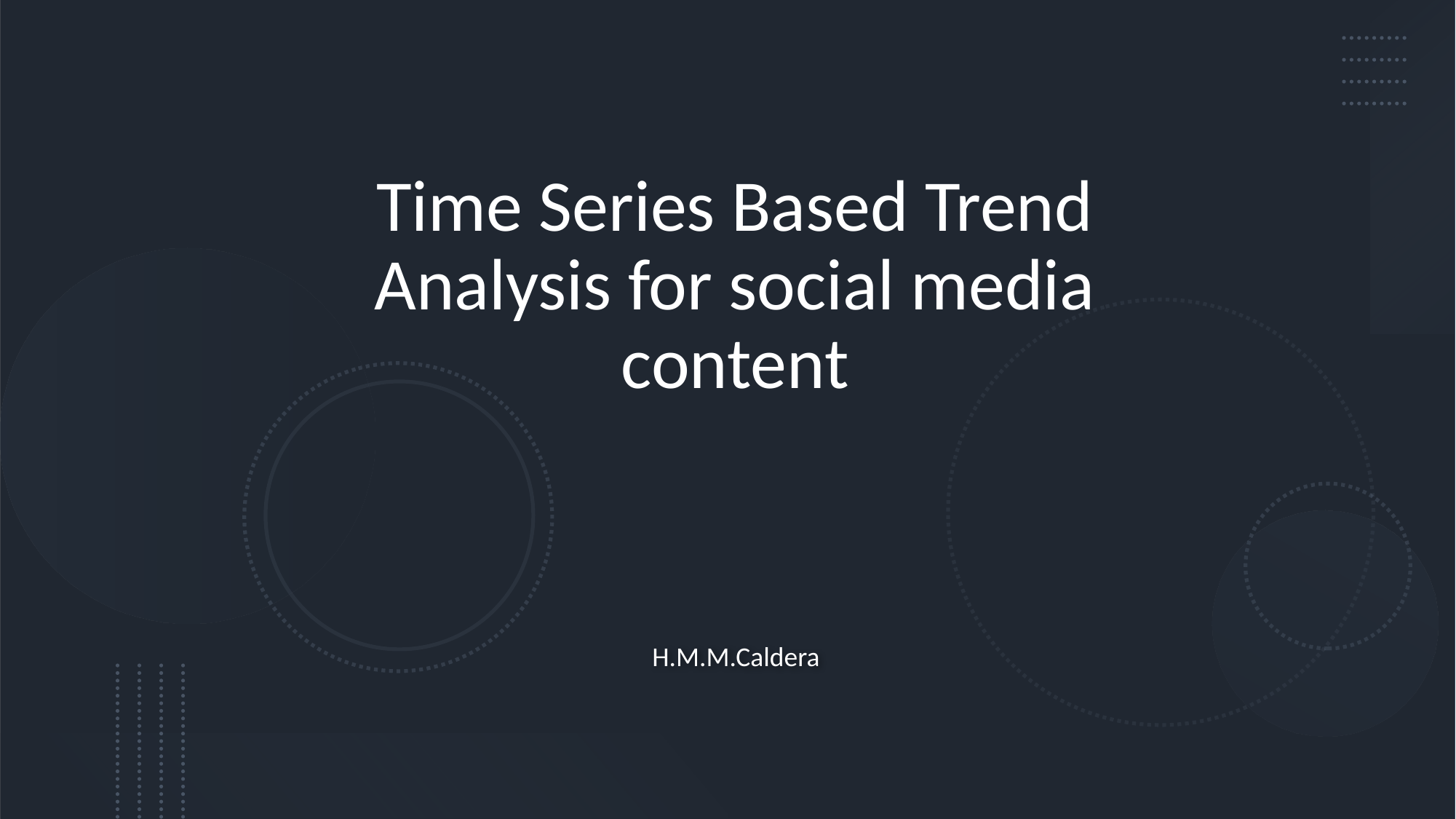

# Time Series Based Trend Analysis for social media content

 H.M.M.Caldera